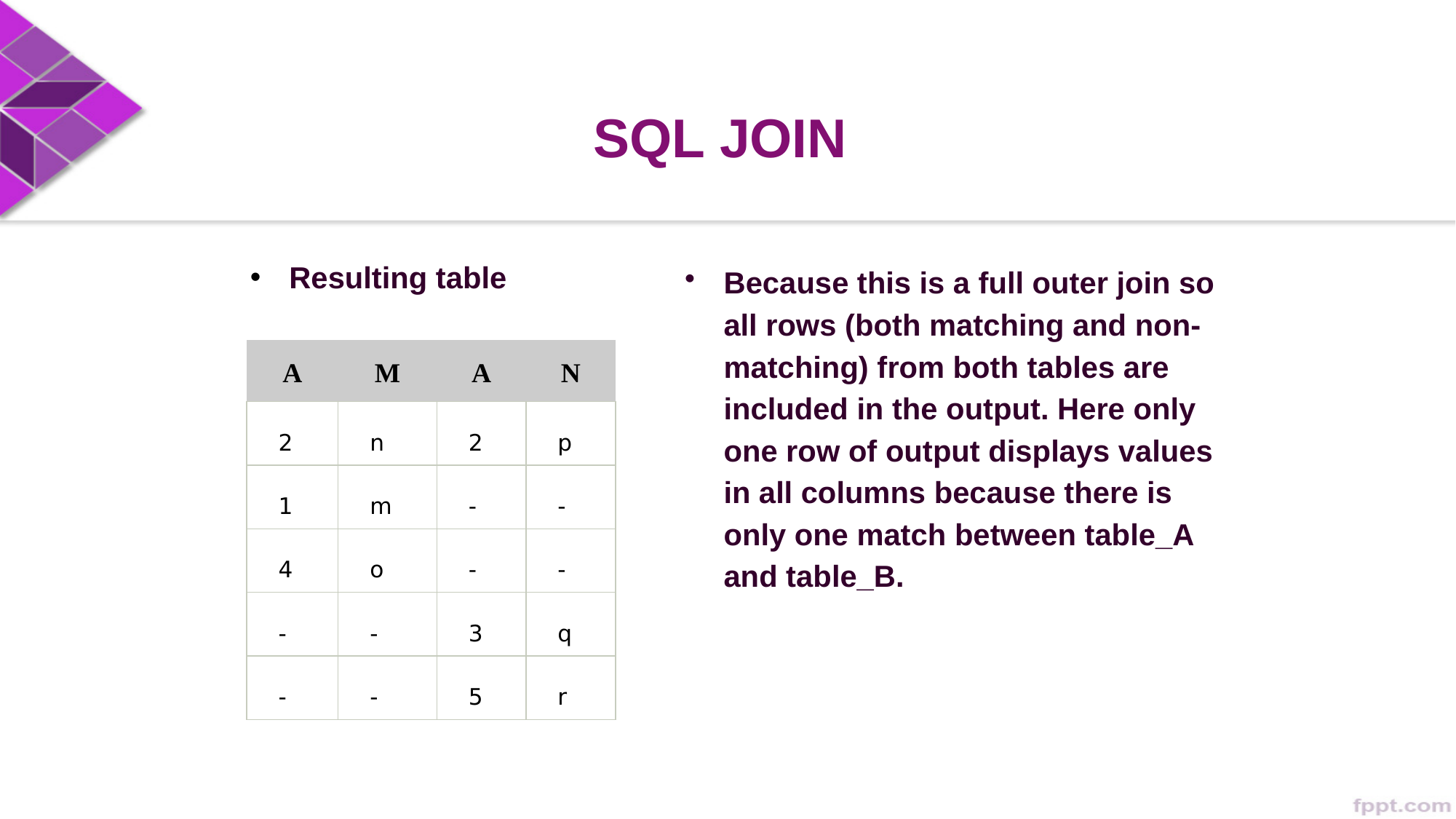

# SQL JOIN
Because this is a full outer join so all rows (both matching and non-matching) from both tables are included in the output. Here only one row of output displays values in all columns because there is only one match between table_A and table_B.
Resulting table
| A | M | A | N |
| --- | --- | --- | --- |
| 2 | n | 2 | p |
| 1 | m | - | - |
| 4 | o | - | - |
| - | - | 3 | q |
| - | - | 5 | r |